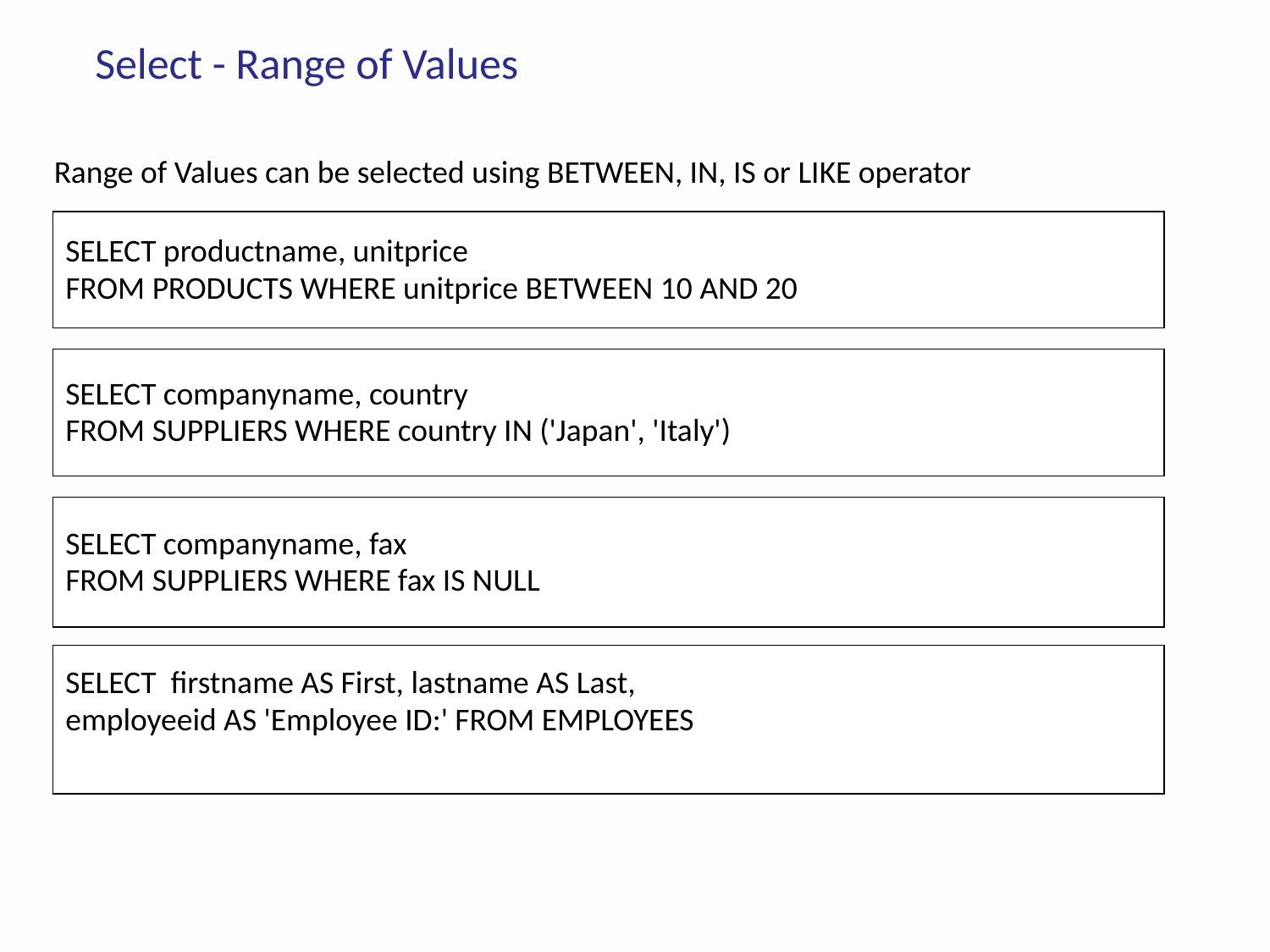

# Select - Range of Values
 Range of Values can be selected using BETWEEN, IN, IS or LIKE operator
SELECT productname, unitprice
FROM PRODUCTS WHERE unitprice BETWEEN 10 AND 20
SELECT companyname, country
FROM SUPPLIERS WHERE country IN ('Japan', 'Italy')
SELECT companyname, fax
FROM SUPPLIERS WHERE fax IS NULL
SELECT  firstname AS First, lastname AS Last,
employeeid AS 'Employee ID:' FROM EMPLOYEES